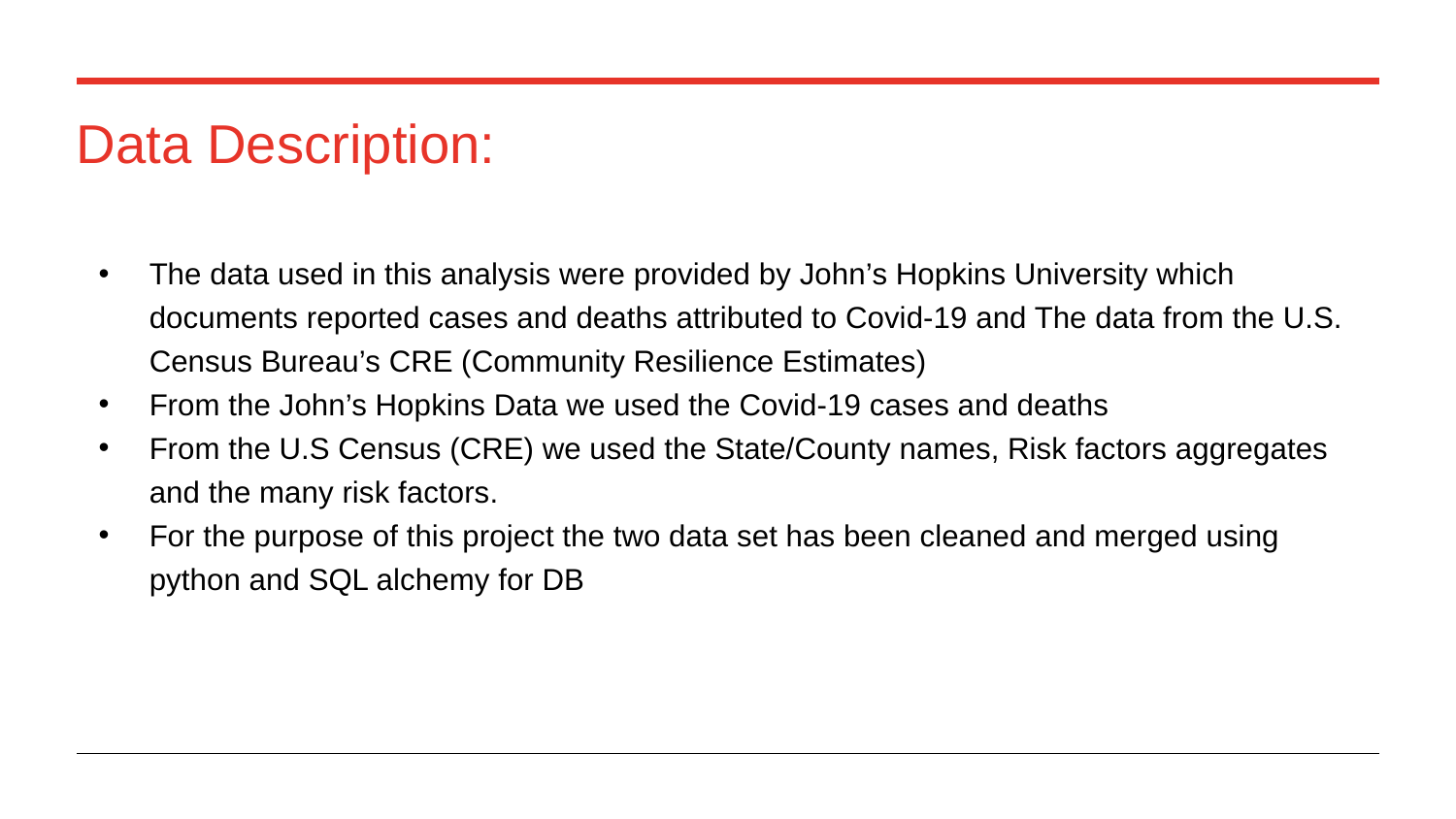

# Data Description:
The data used in this analysis were provided by John’s Hopkins University which documents reported cases and deaths attributed to Covid-19 and The data from the U.S. Census Bureau’s CRE (Community Resilience Estimates)
From the John’s Hopkins Data we used the Covid-19 cases and deaths
From the U.S Census (CRE) we used the State/County names, Risk factors aggregates and the many risk factors.
For the purpose of this project the two data set has been cleaned and merged using python and SQL alchemy for DB